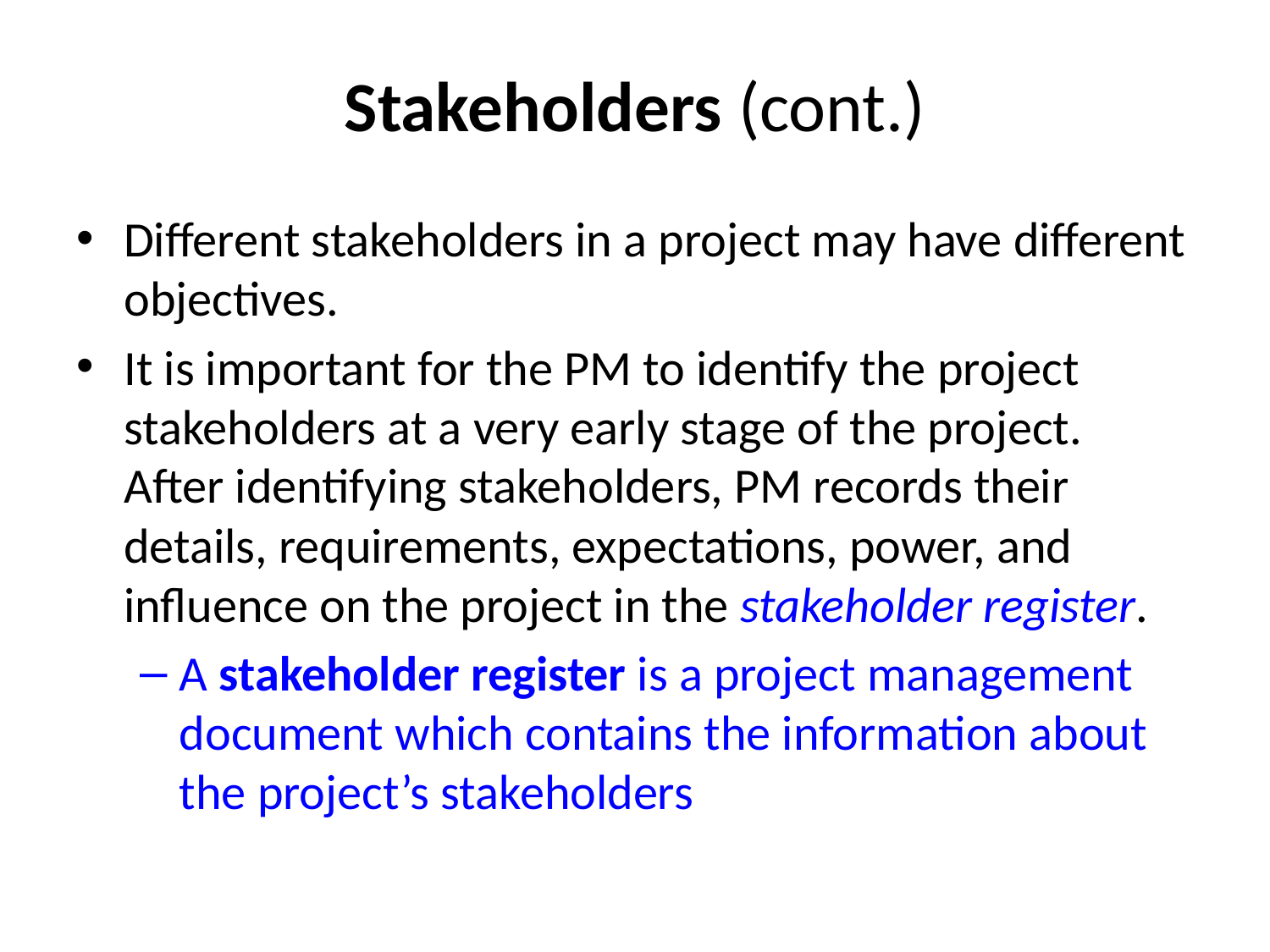

# Stakeholders (cont.)
Different stakeholders in a project may have different objectives.
It is important for the PM to identify the project stakeholders at a very early stage of the project. After identifying stakeholders, PM records their details, requirements, expectations, power, and influence on the project in the stakeholder register.
A stakeholder register is a project management document which contains the information about the project’s stakeholders